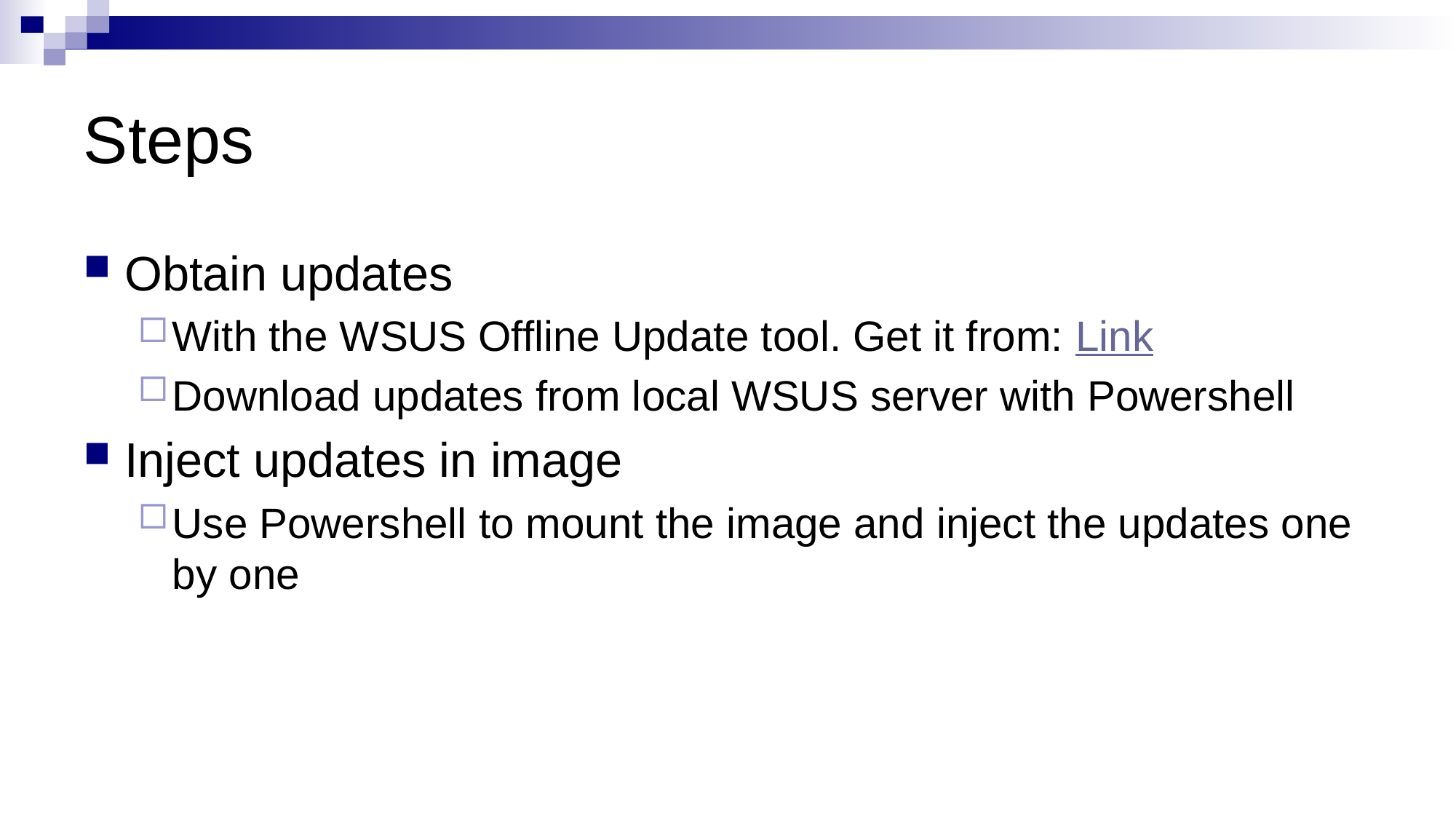

# Steps
Obtain updates
With the WSUS Offline Update tool. Get it from: Link
Download updates from local WSUS server with Powershell
Inject updates in image
Use Powershell to mount the image and inject the updates one by one